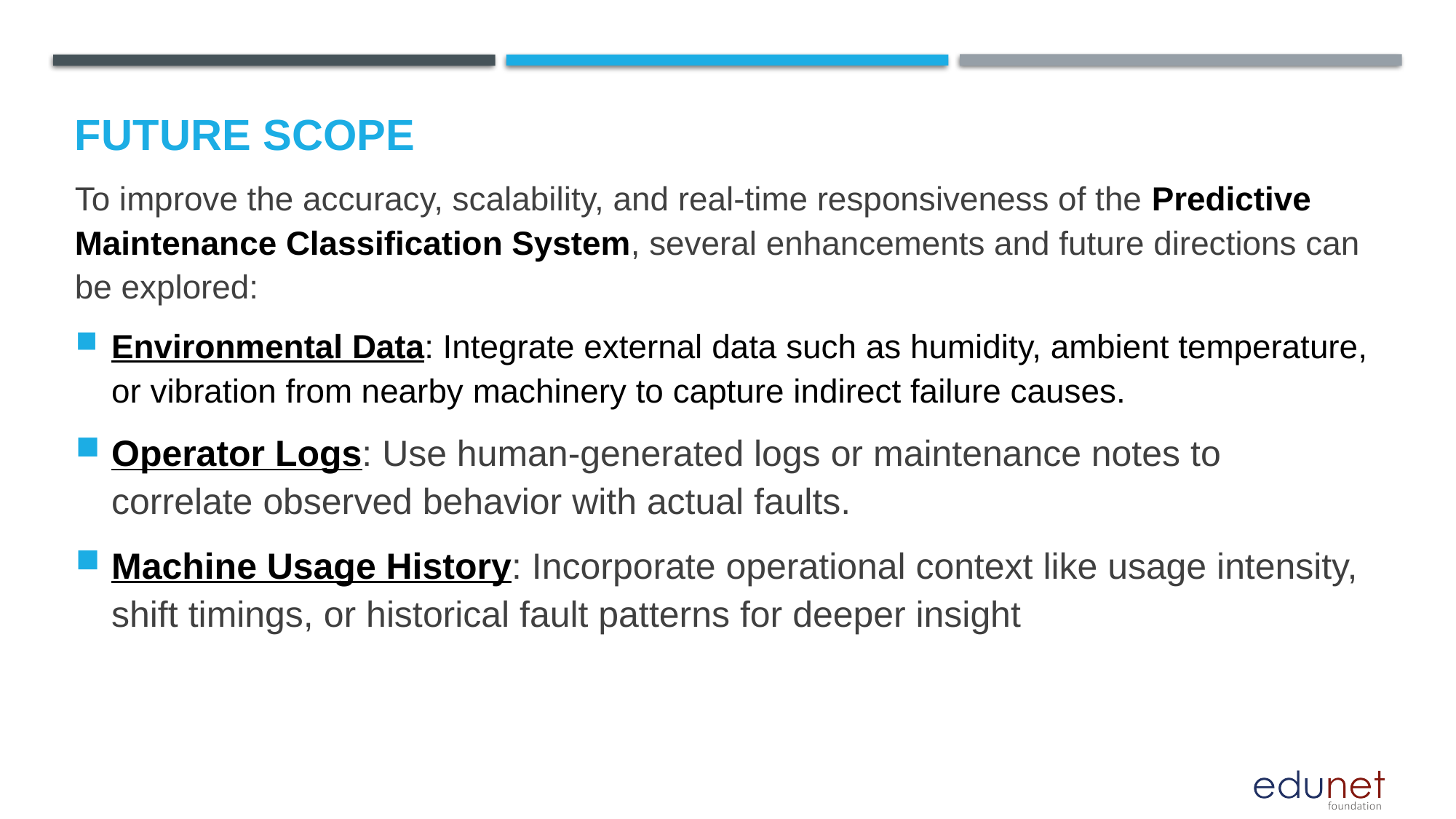

Future scope
To improve the accuracy, scalability, and real-time responsiveness of the Predictive Maintenance Classification System, several enhancements and future directions can be explored:
Environmental Data: Integrate external data such as humidity, ambient temperature, or vibration from nearby machinery to capture indirect failure causes.
Operator Logs: Use human-generated logs or maintenance notes to correlate observed behavior with actual faults.
Machine Usage History: Incorporate operational context like usage intensity, shift timings, or historical fault patterns for deeper insight